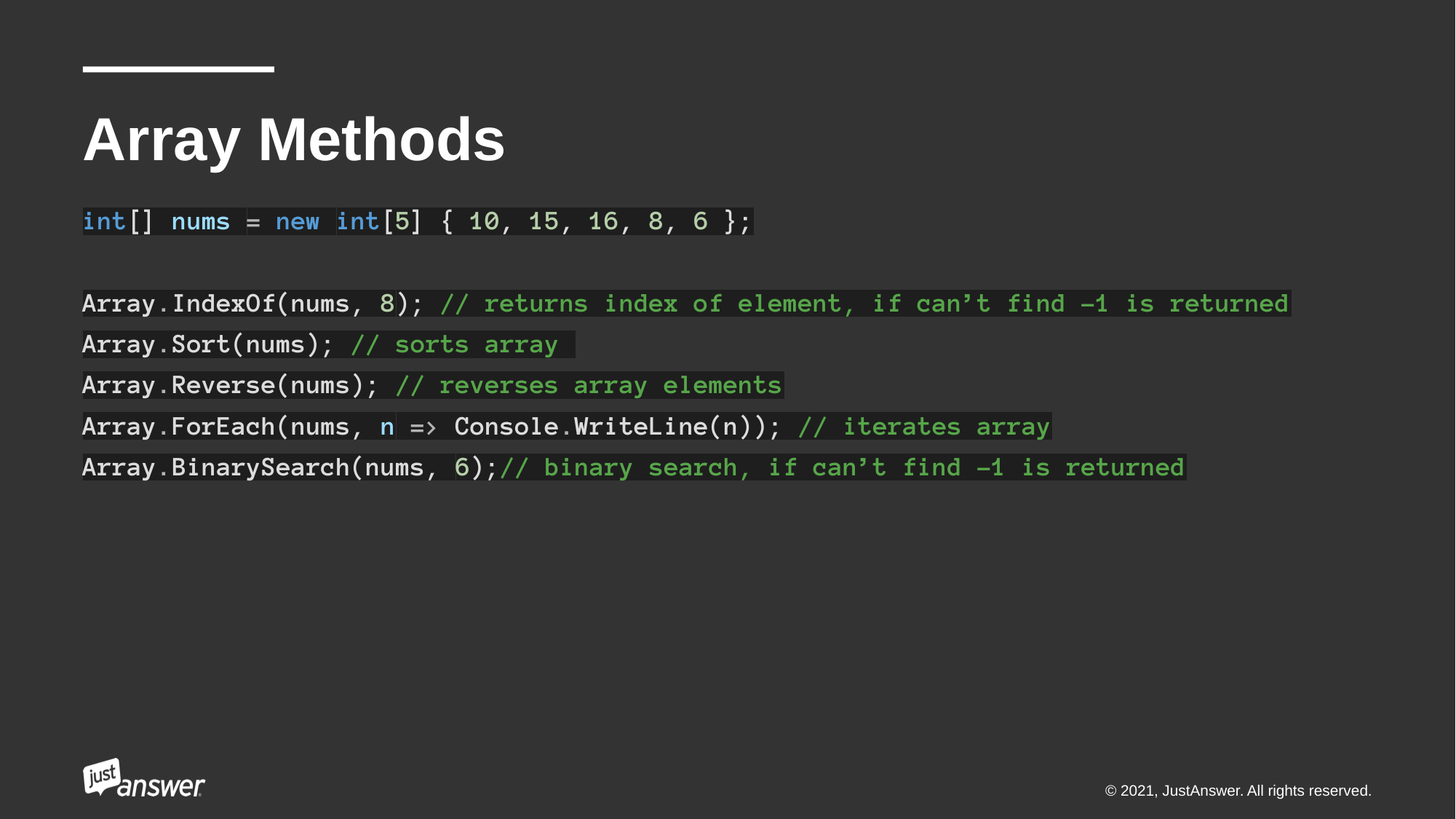

# Array Methods
int[] nums = new int[5] { 10, 15, 16, 8, 6 };

Array.IndexOf(nums, 8); // returns index of element, if can’t find -1 is returned
Array.Sort(nums); // sorts array
Array.Reverse(nums); // reverses array elements
Array.ForEach(nums, n => Console.WriteLine(n)); // iterates array
Array.BinarySearch(nums, 6);// binary search, if can’t find -1 is returned